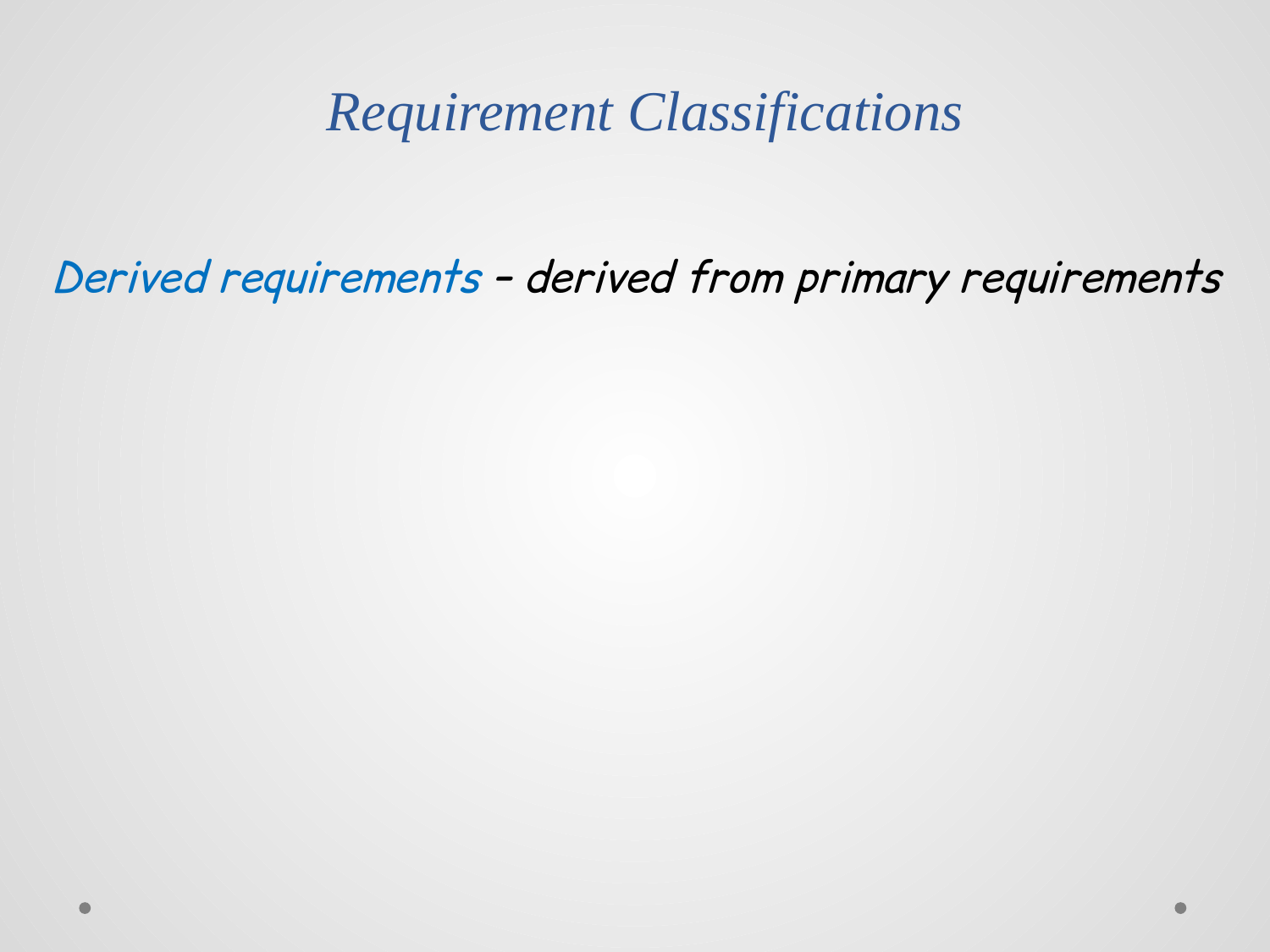

# Requirement Classifications

Derived requirements – derived from primary requirements